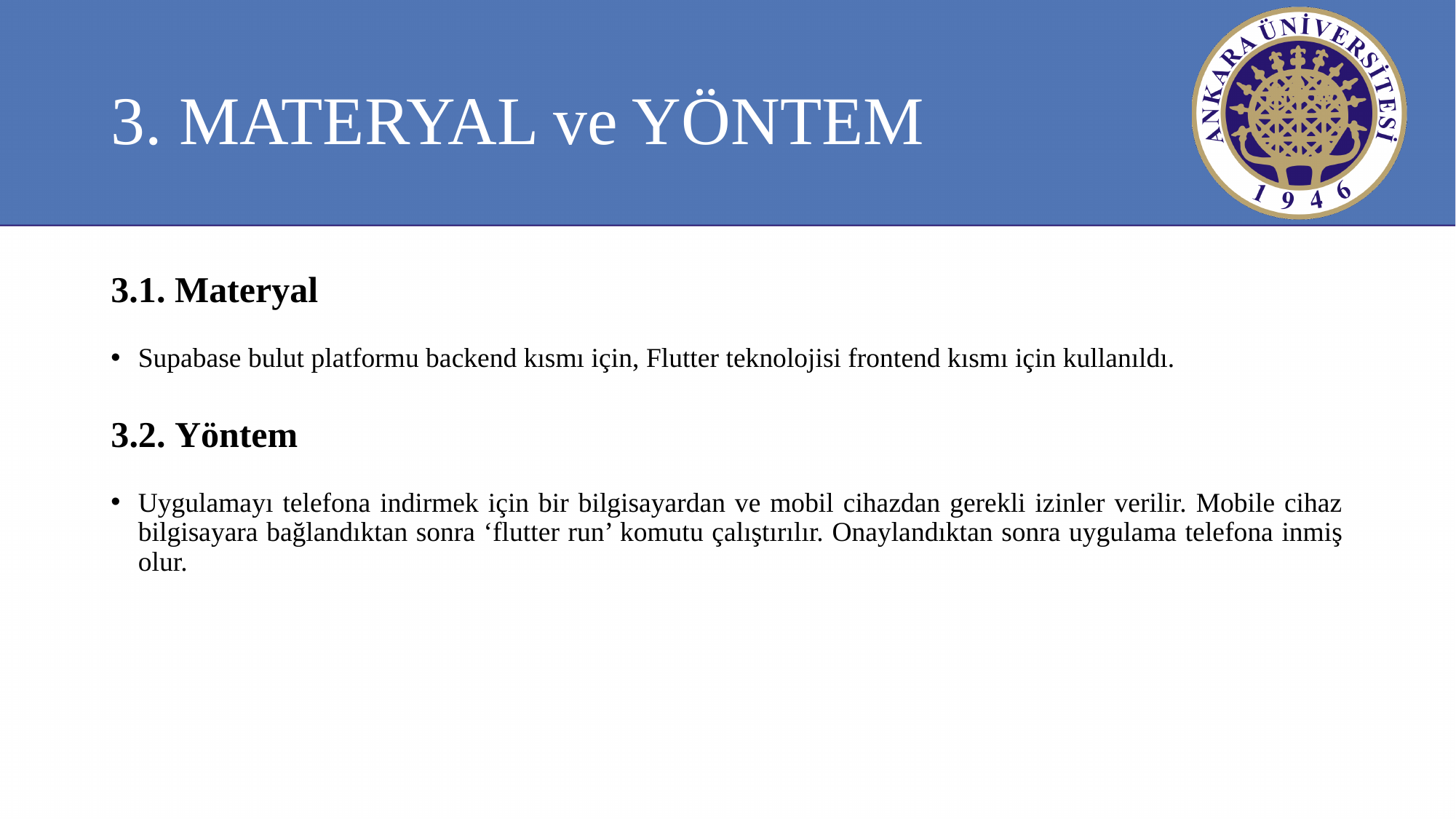

# 3. MATERYAL ve YÖNTEM
3.1. Materyal
Supabase bulut platformu backend kısmı için, Flutter teknolojisi frontend kısmı için kullanıldı.
3.2. Yöntem
Uygulamayı telefona indirmek için bir bilgisayardan ve mobil cihazdan gerekli izinler verilir. Mobile cihaz bilgisayara bağlandıktan sonra ‘flutter run’ komutu çalıştırılır. Onaylandıktan sonra uygulama telefona inmiş olur.